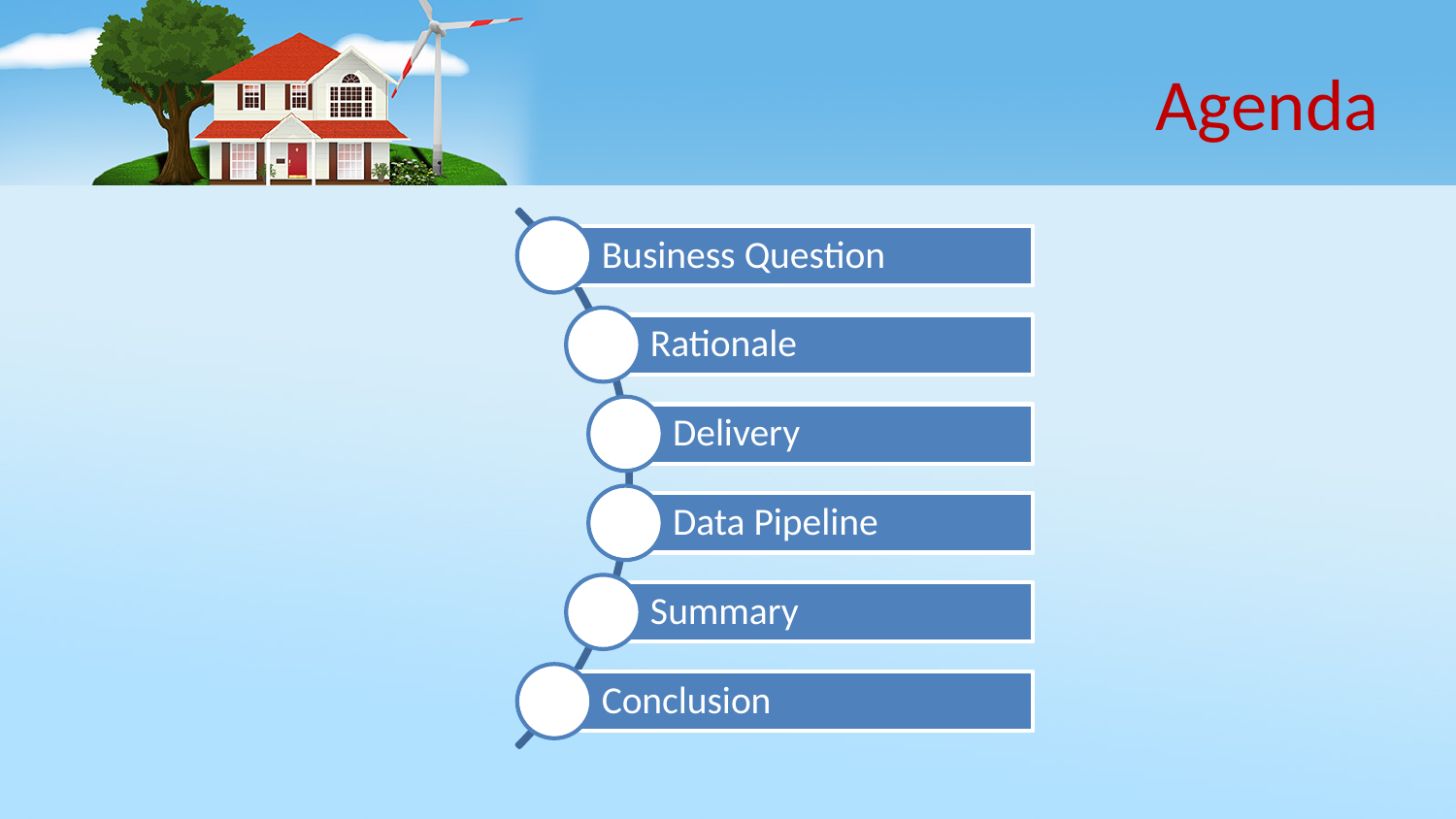

# Agenda
Business Question
Rationale
Delivery
Data Pipeline
Summary
Conclusion